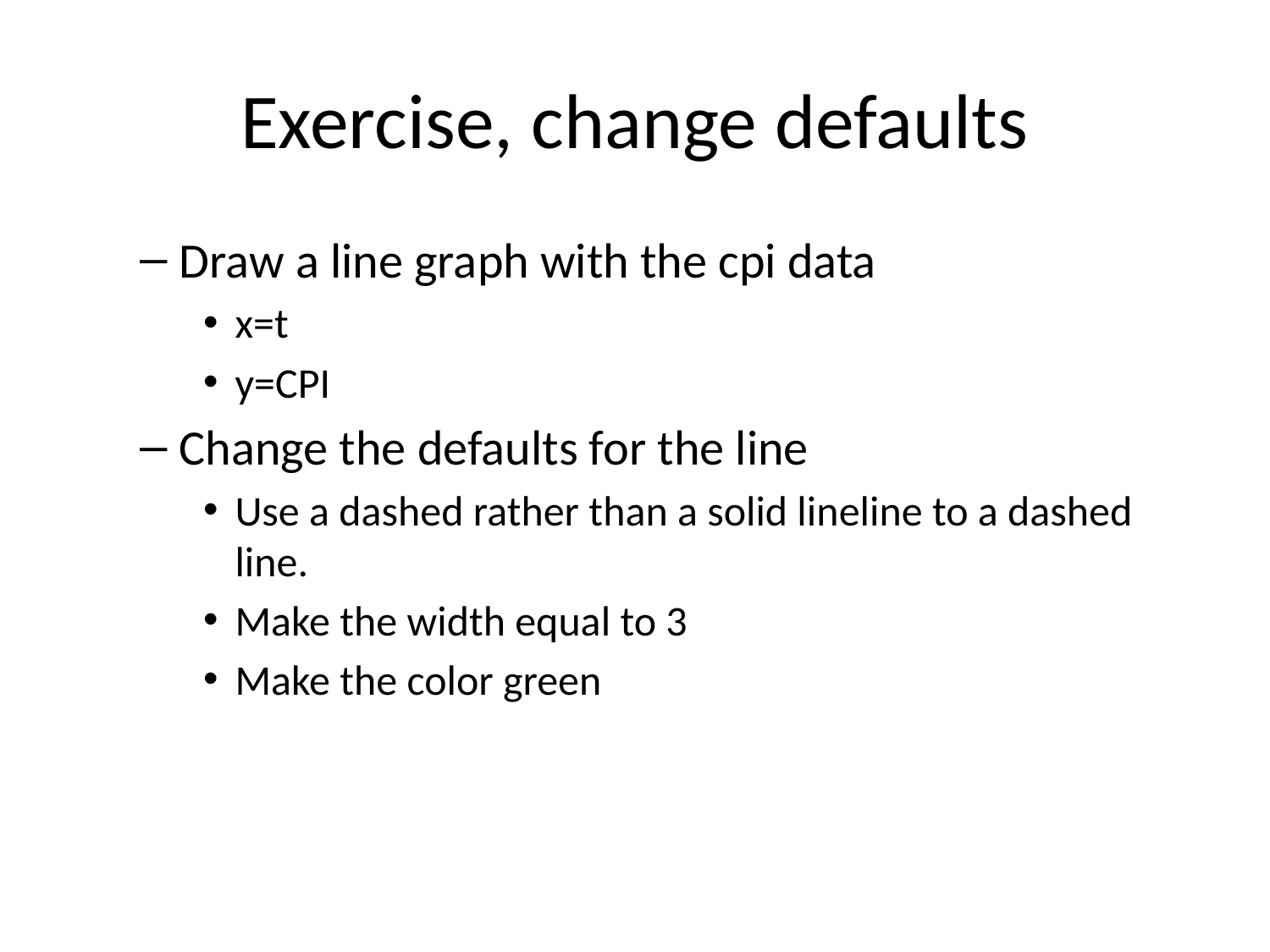

# Exercise, change defaults
Draw a line graph with the cpi data
x=t
y=CPI
Change the defaults for the line
Use a dashed rather than a solid lineline to a dashed line.
Make the width equal to 3
Make the color green